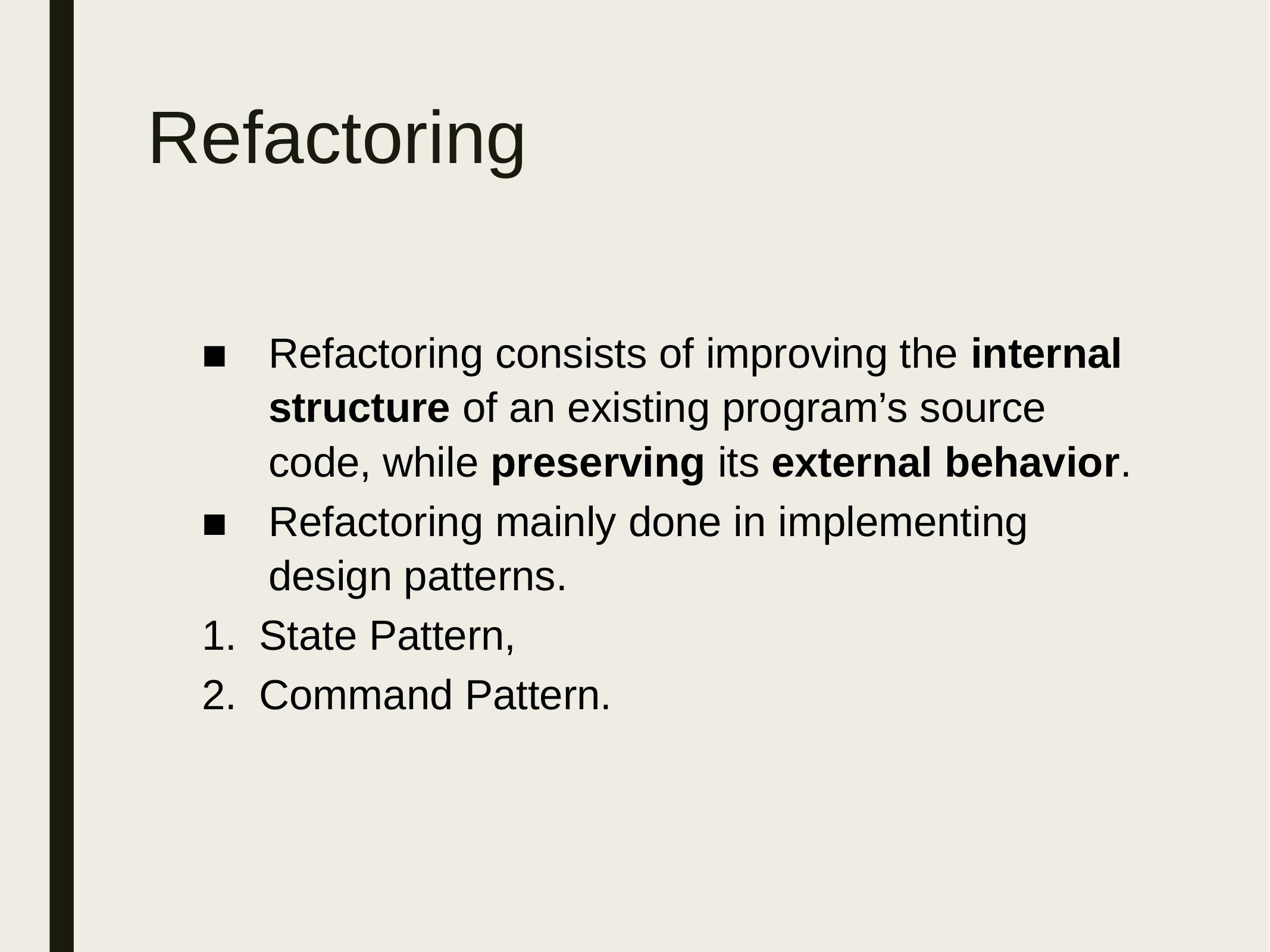

# Refactoring
Refactoring consists of improving the internal structure of an existing program’s source code, while preserving its external behavior.
Refactoring mainly done in implementing design patterns.
 State Pattern,
 Command Pattern.